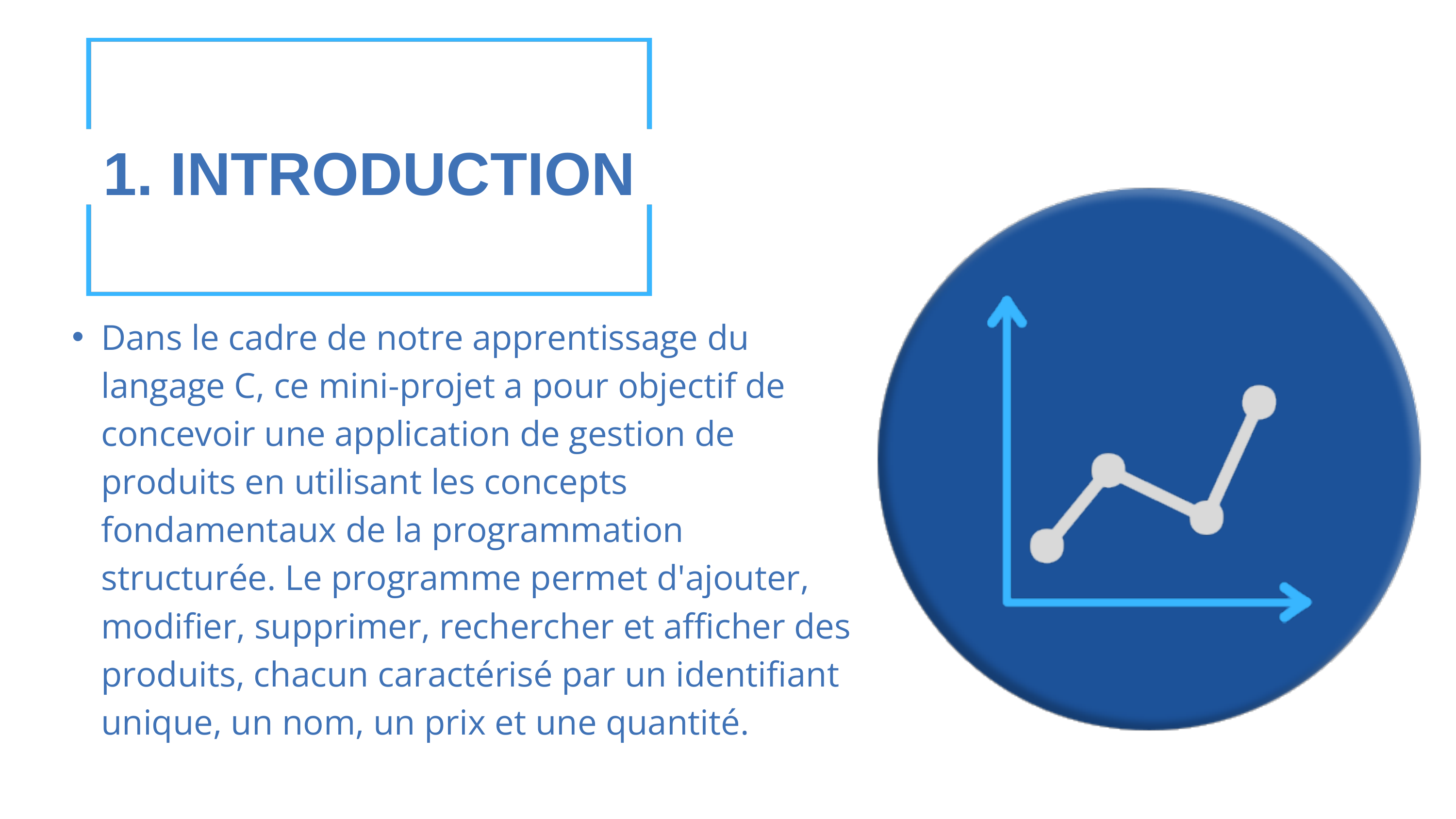

1. INTRODUCTION

Dans le cadre de notre apprentissage du langage C, ce mini-projet a pour objectif de concevoir une application de gestion de produits en utilisant les concepts fondamentaux de la programmation structurée. Le programme permet d'ajouter, modifier, supprimer, rechercher et afficher des produits, chacun caractérisé par un identifiant unique, un nom, un prix et une quantité.